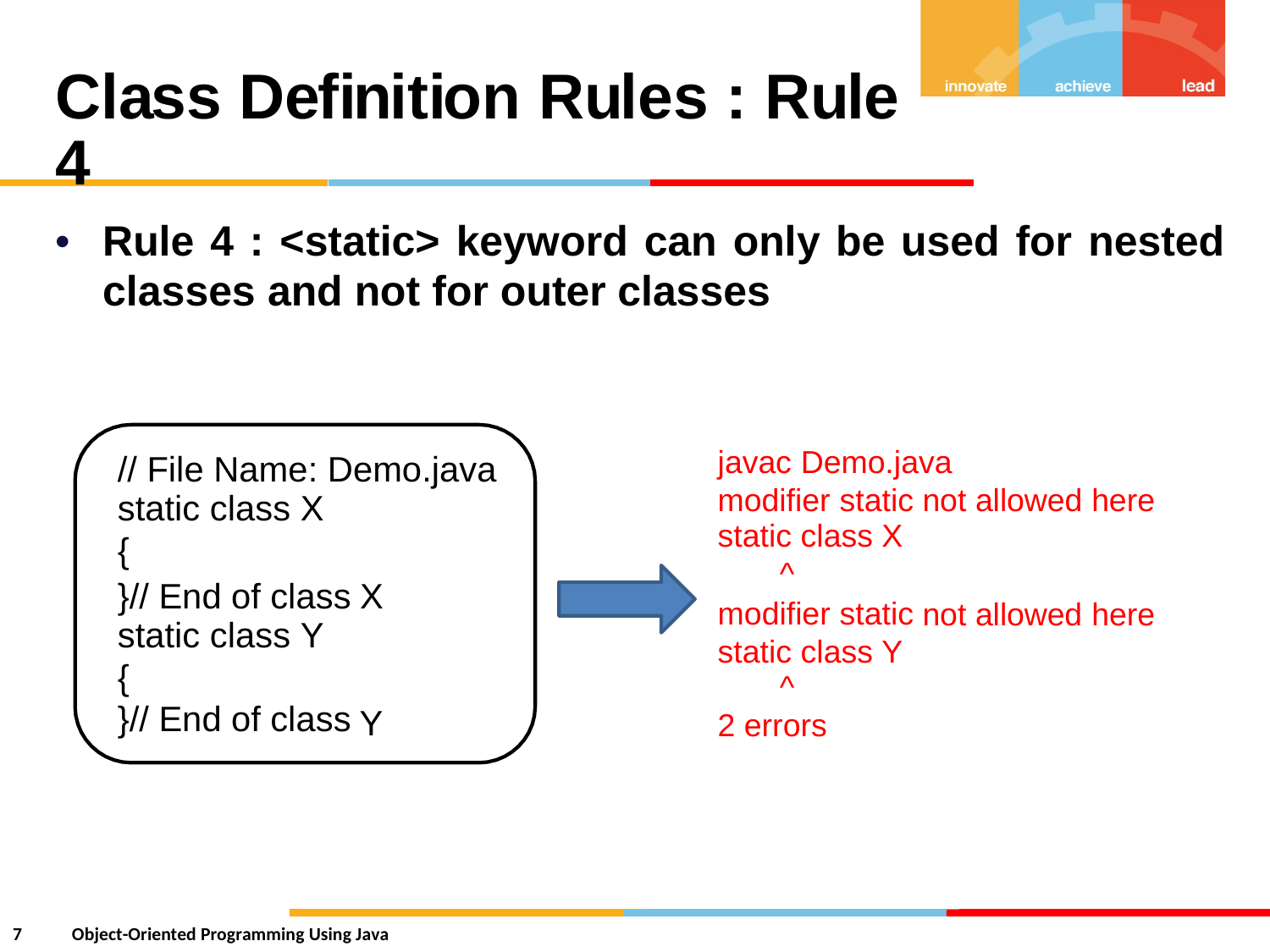

Class Definition Rules : Rule 4

•
Rule 4 : <static> keyword can only be used for nested
classes and not for outer
classes

javac Demo.java
// File Name: Demo.java
static class X
{
modifier static
static class X
^
modifier static static class Y
^
2 errors
not
allowed
here

}// End of class
static class Y
{
}// End of class
X
not
allowed
here
Y

7
Object-Oriented Programming Using Java